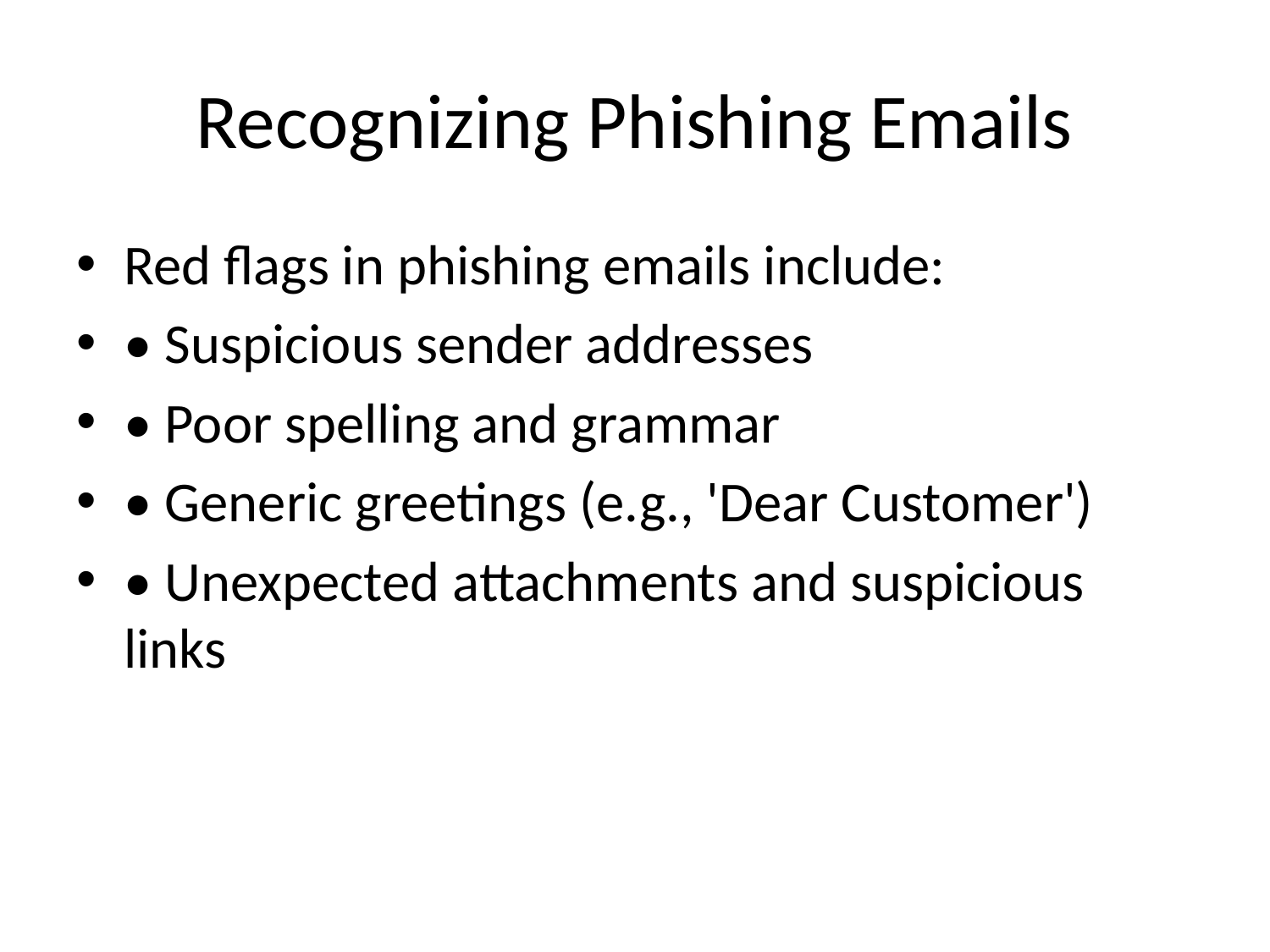

# Recognizing Phishing Emails
Red flags in phishing emails include:
• Suspicious sender addresses
• Poor spelling and grammar
• Generic greetings (e.g., 'Dear Customer')
• Unexpected attachments and suspicious links